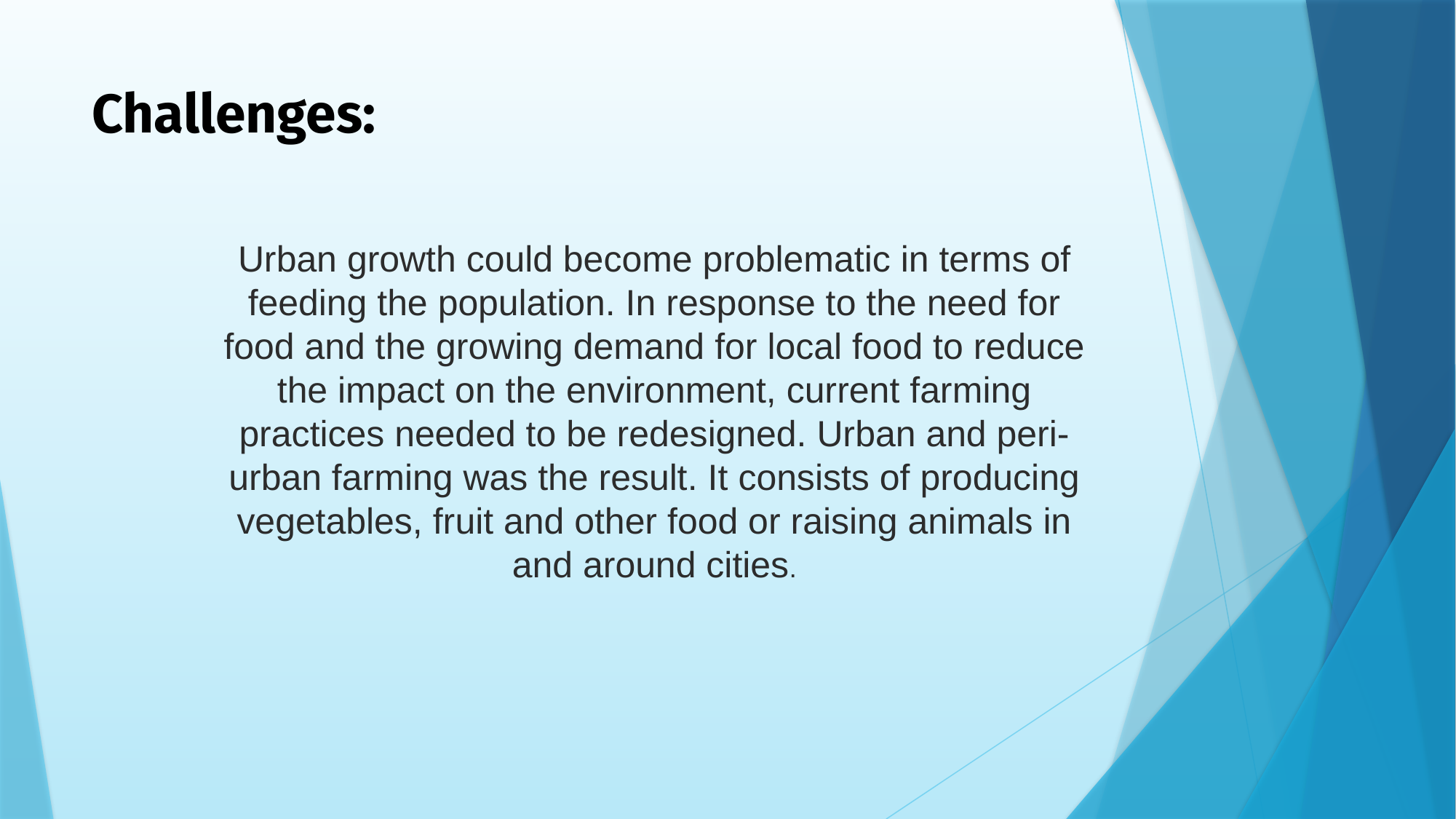

# Challenges:
Urban growth could become problematic in terms of feeding the population. In response to the need for food and the growing demand for local food to reduce the impact on the environment, current farming practices needed to be redesigned. Urban and peri-urban farming was the result. It consists of producing vegetables, fruit and other food or raising animals in and around cities.